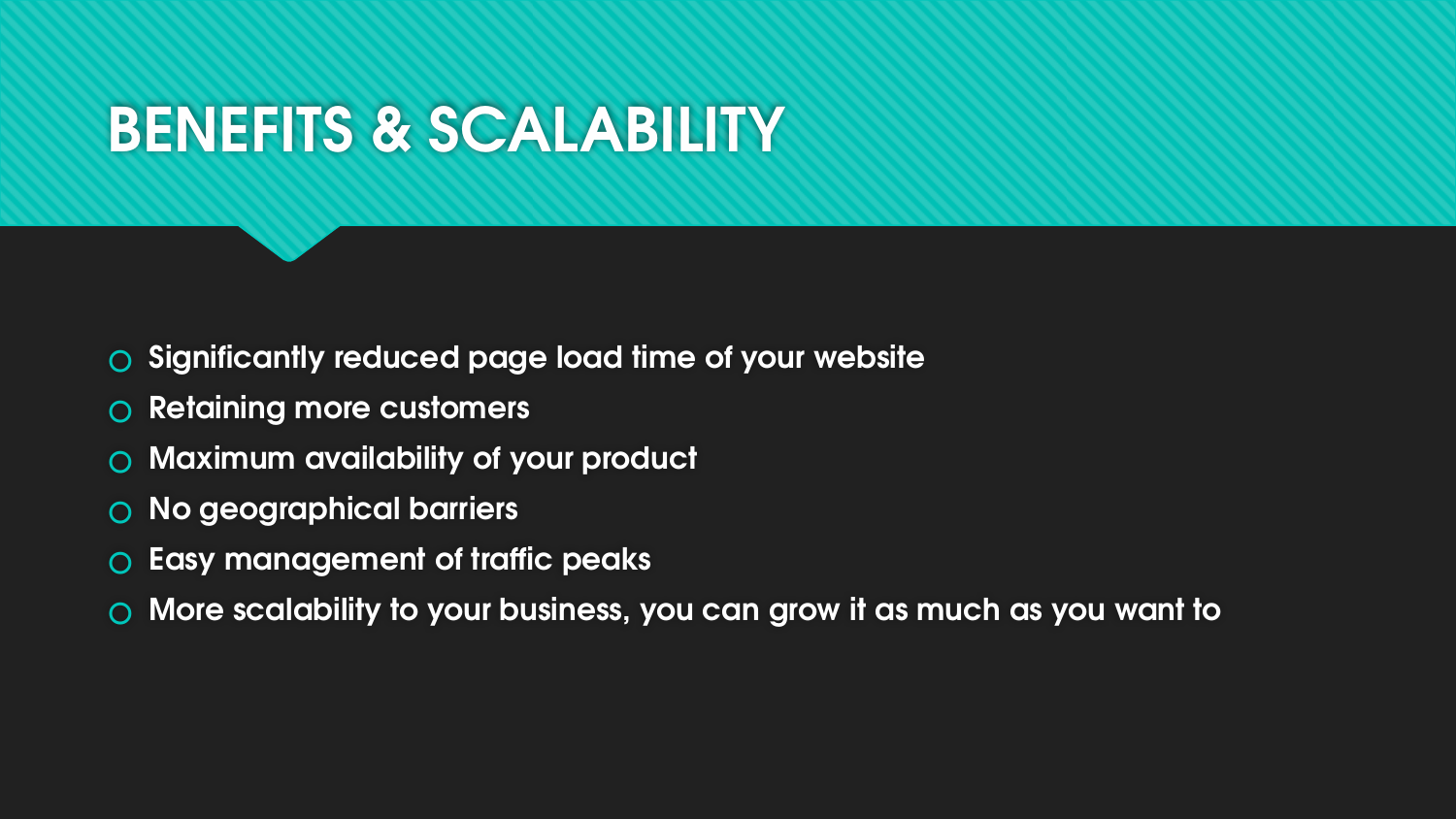

# BENEFITS & SCALABILITY
Significantly reduced page load time of your website
Retaining more customers
Maximum availability of your product
No geographical barriers
Easy management of traffic peaks
More scalability to your business, you can grow it as much as you want to